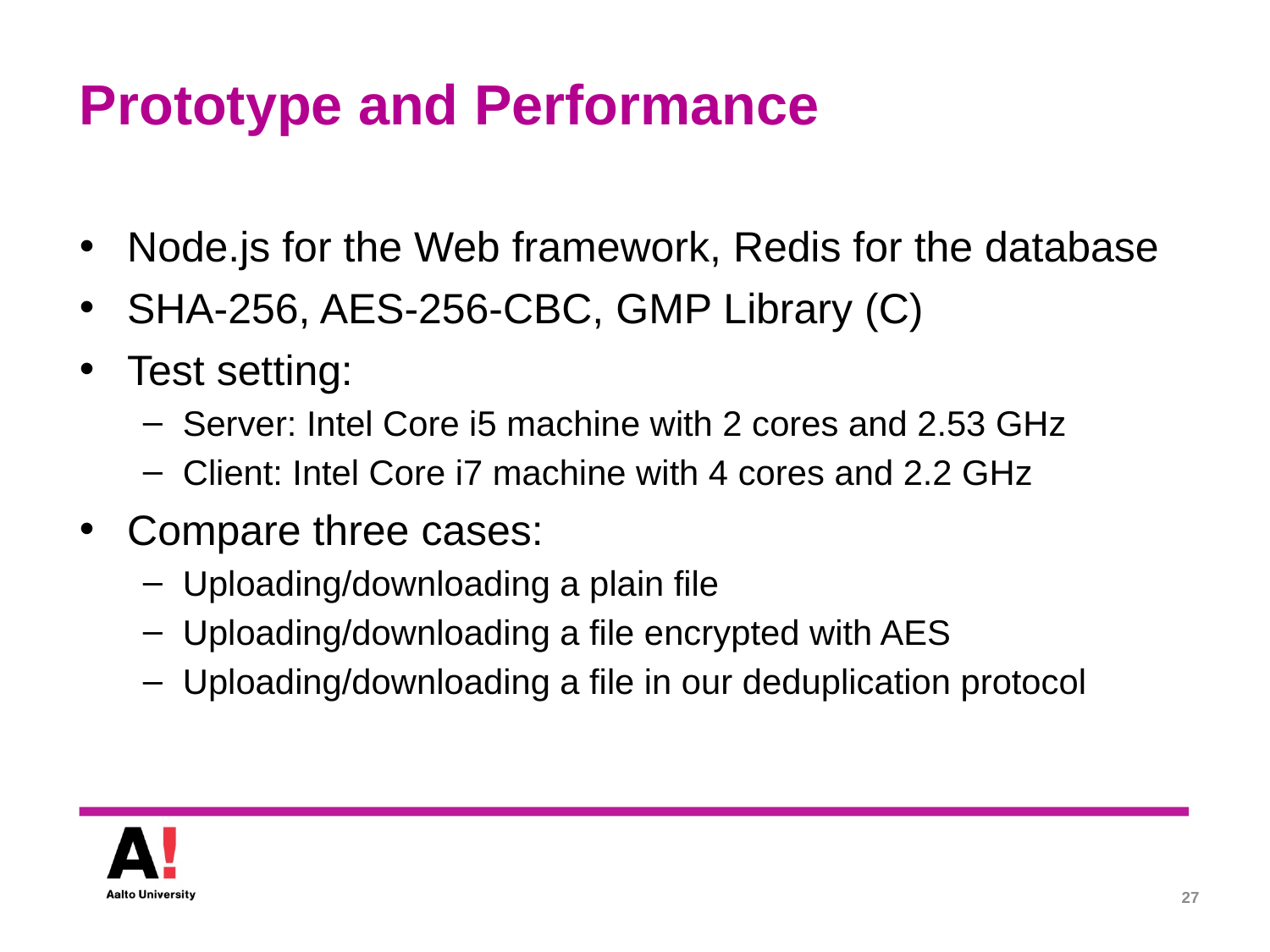

# Prototype and Performance
Node.js for the Web framework, Redis for the database
SHA-256, AES-256-CBC, GMP Library (C)
Test setting:
Server: Intel Core i5 machine with 2 cores and 2.53 GHz
Client: Intel Core i7 machine with 4 cores and 2.2 GHz
Compare three cases:
Uploading/downloading a plain file
Uploading/downloading a file encrypted with AES
Uploading/downloading a file in our deduplication protocol